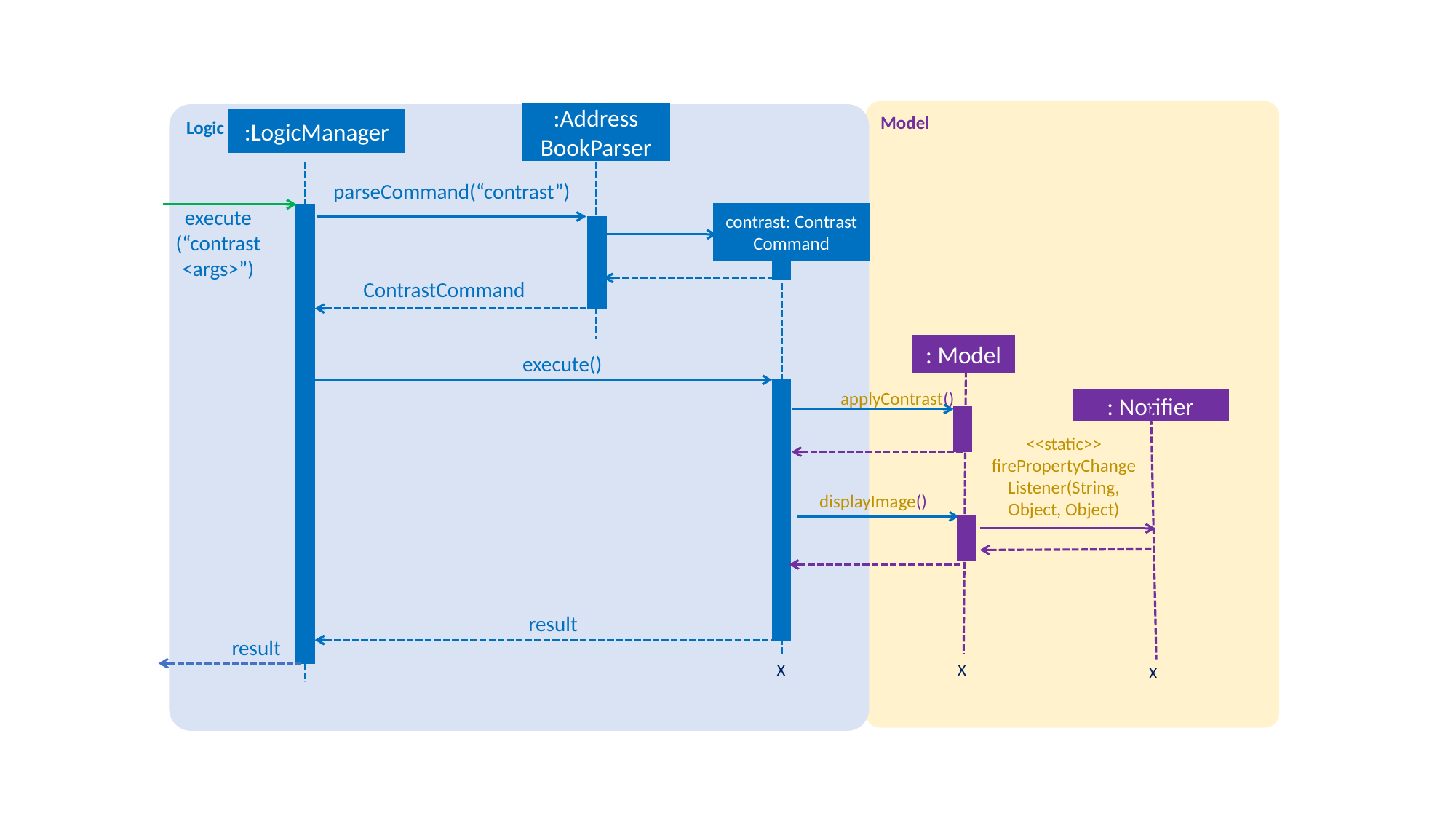

Model
Logic
:Address
BookParser
:LogicManager
parseCommand(“contrast”)
execute
(“contrast <args>”)

contrast: Contrast
Command

ContrastCommand
: Model
execute()

applyContrast()
: Notifier

<<static>>
firePropertyChangeListener(String, Object, Object)
displayImage()

result
result
X
X
X